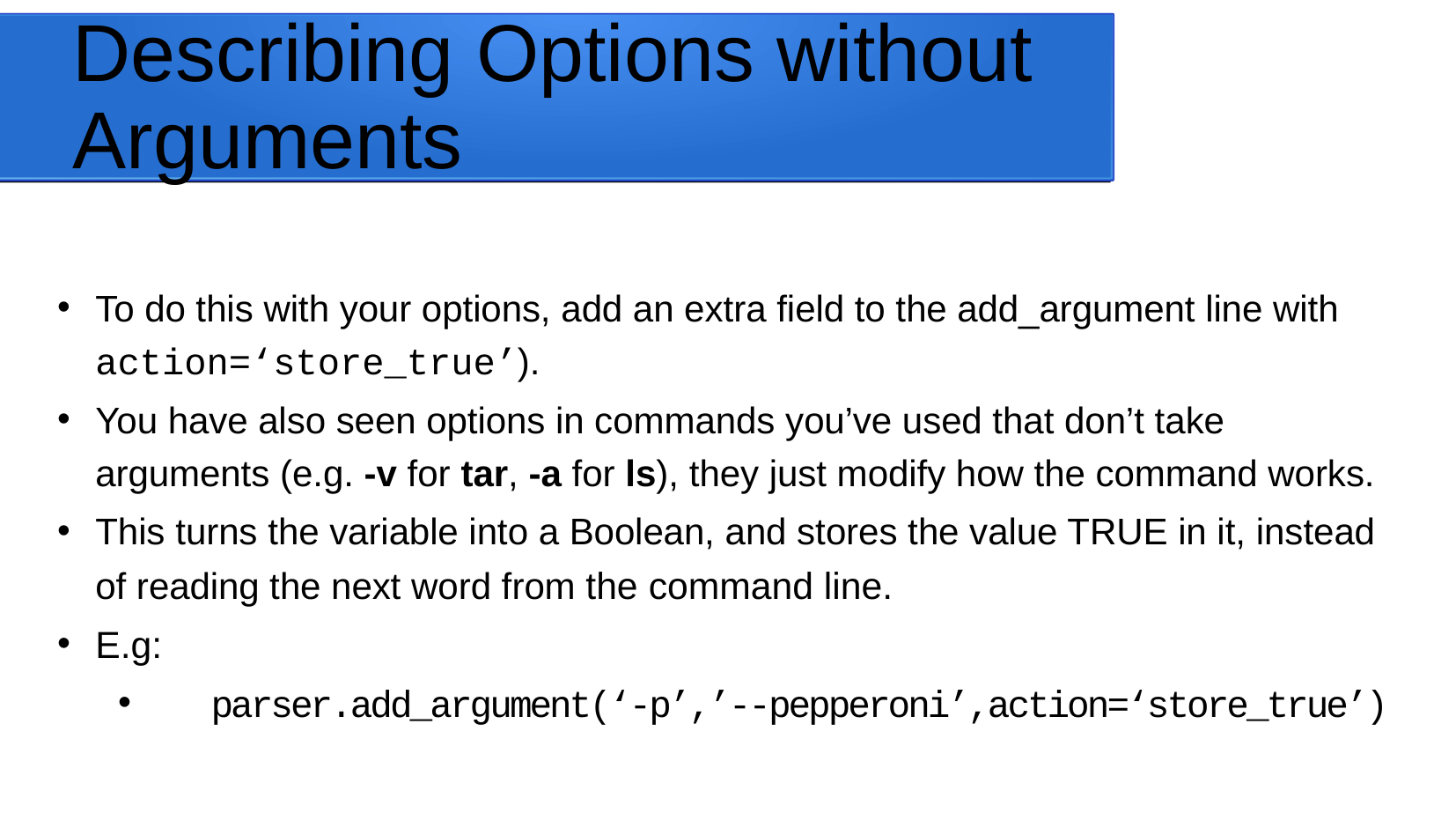

Describing Options without Arguments
# To do this with your options, add an extra field to the add_argument line with action=‘store_true’).
You have also seen options in commands you’ve used that don’t take arguments (e.g. -v for tar, -a for ls), they just modify how the command works.
This turns the variable into a Boolean, and stores the value TRUE in it, instead of reading the next word from the command line.
E.g:
   parser.add_argument(‘-p’,’--pepperoni’,action=‘store_true’)